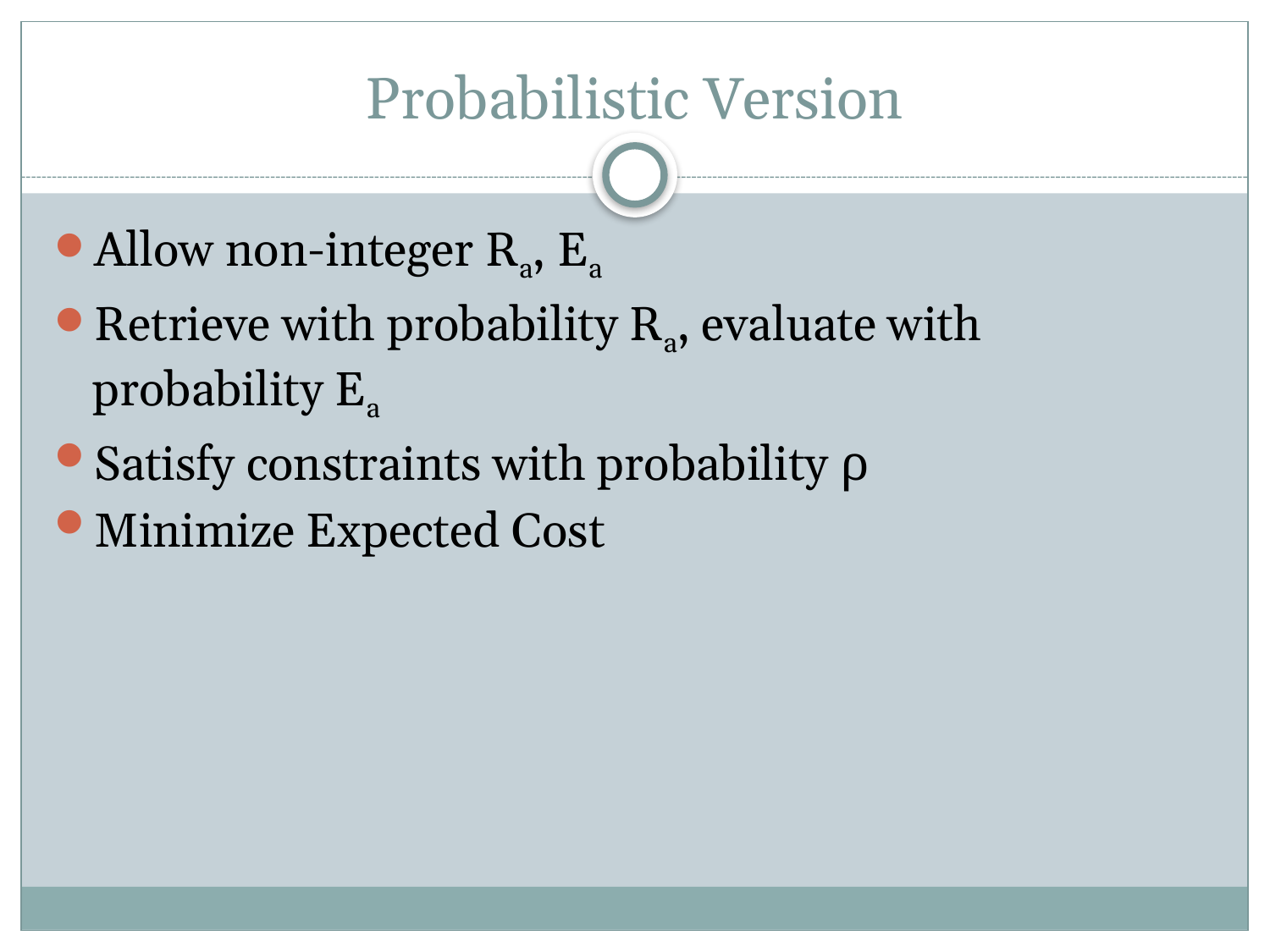

# Probabilistic Version
Allow non-integer Ra, Ea
Retrieve with probability Ra, evaluate with probability Ea
Satisfy constraints with probability ρ
Minimize Expected Cost